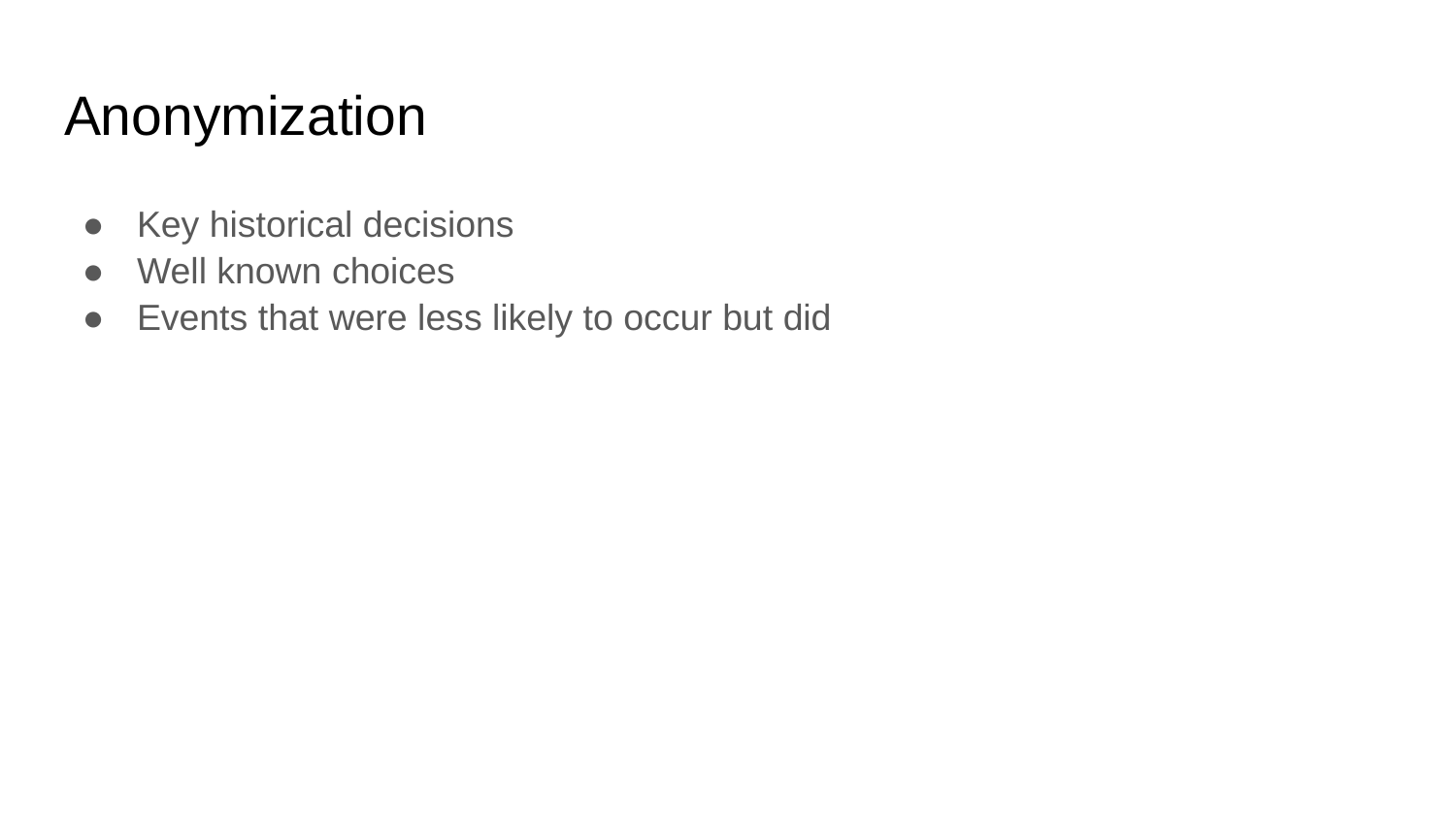

# Anonymization
Key historical decisions
Well known choices
Events that were less likely to occur but did